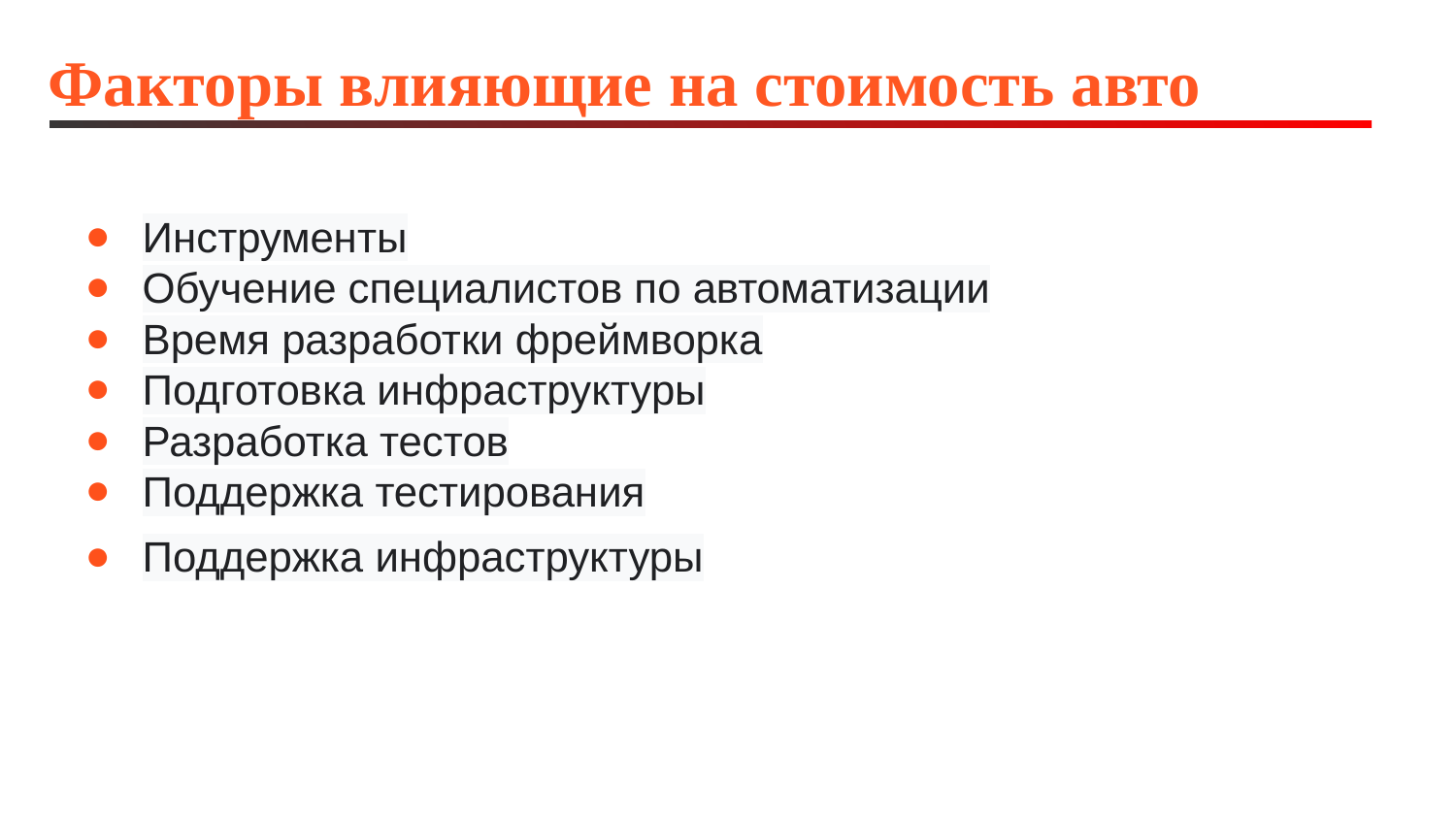

# Факторы влияющие на стоимость авто

Инструменты
Обучение специалистов по автоматизации
Время разработки фреймворка
Подготовка инфраструктуры
Разработка тестов
Поддержка тестирования
Поддержка инфраструктуры